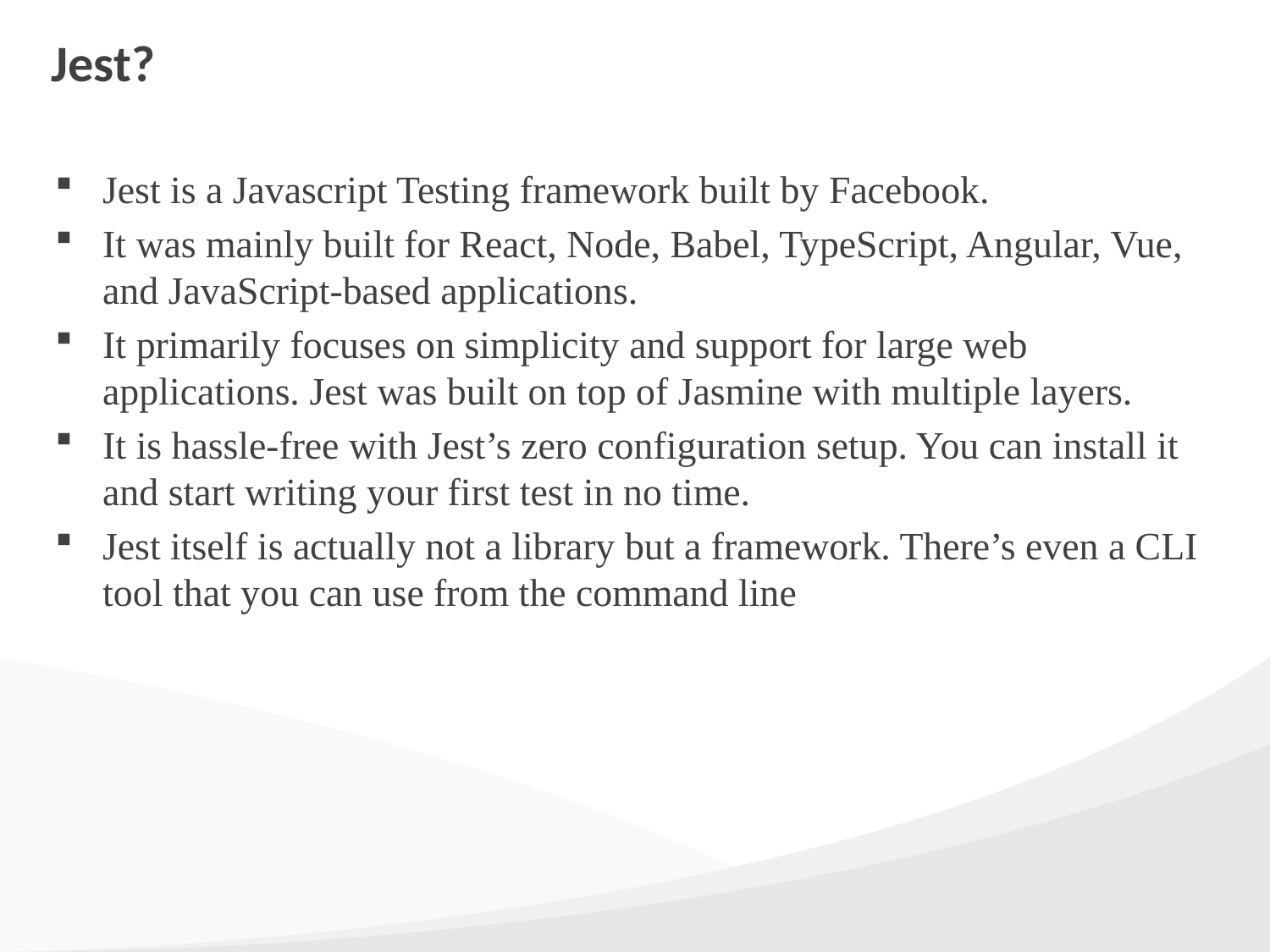

# Jest?
Jest is a Javascript Testing framework built by Facebook.
It was mainly built for React, Node, Babel, TypeScript, Angular, Vue, and JavaScript-based applications.
It primarily focuses on simplicity and support for large web applications. Jest was built on top of Jasmine with multiple layers.
It is hassle-free with Jest’s zero configuration setup. You can install it and start writing your first test in no time.
Jest itself is actually not a library but a framework. There’s even a CLI tool that you can use from the command line